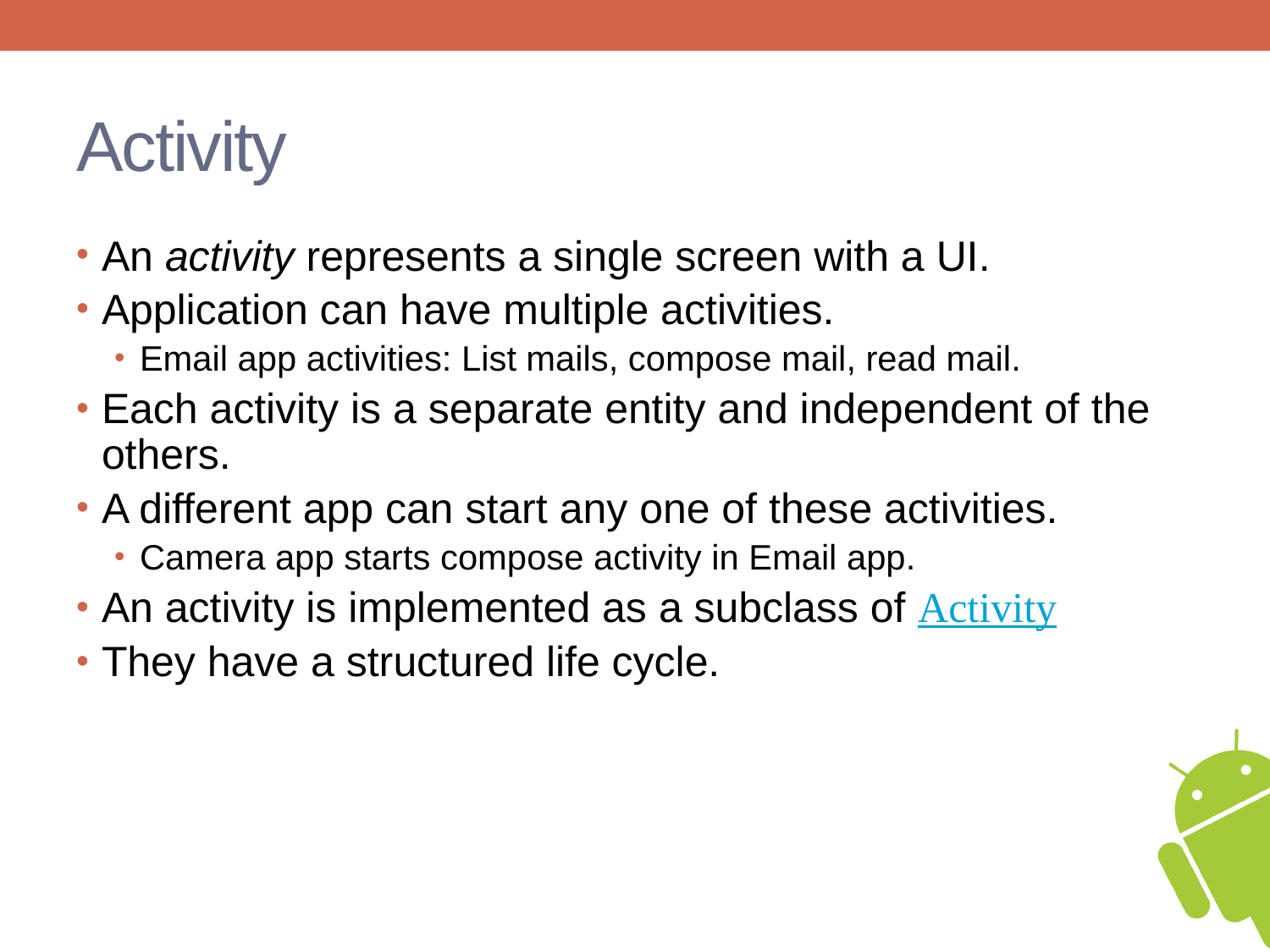

# Activity
An activity represents a single screen with a UI.
Application can have multiple activities.
Email app activities: List mails, compose mail, read mail.
Each activity is a separate entity and independent of the others.
A different app can start any one of these activities.
Camera app starts compose activity in Email app.
An activity is implemented as a subclass of Activity
They have a structured life cycle.